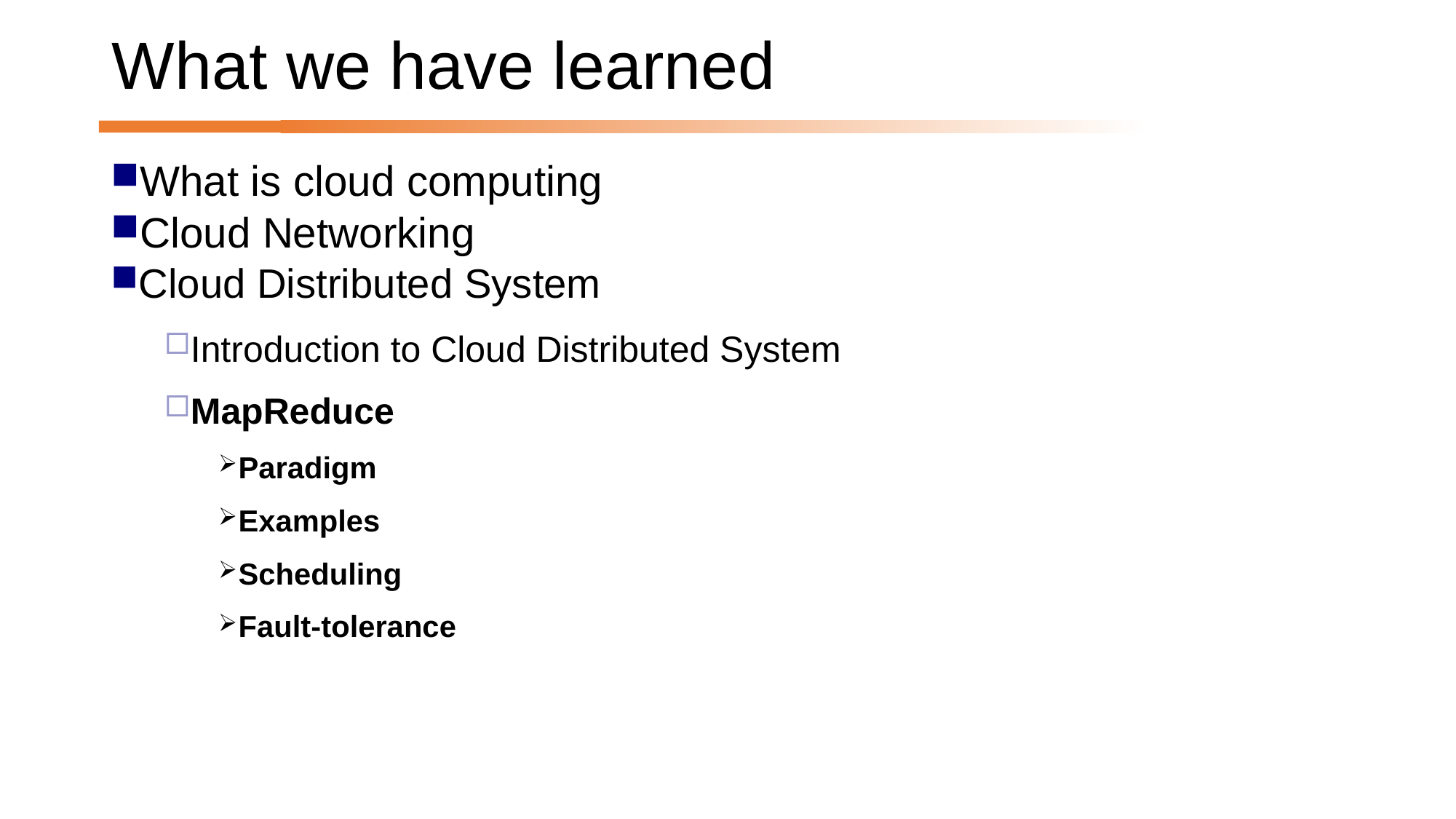

# What we have learned

What is cloud computing
Cloud Networking
Cloud Distributed System
Introduction to Cloud Distributed System
MapReduce
Paradigm
Examples
Scheduling
Fault-tolerance